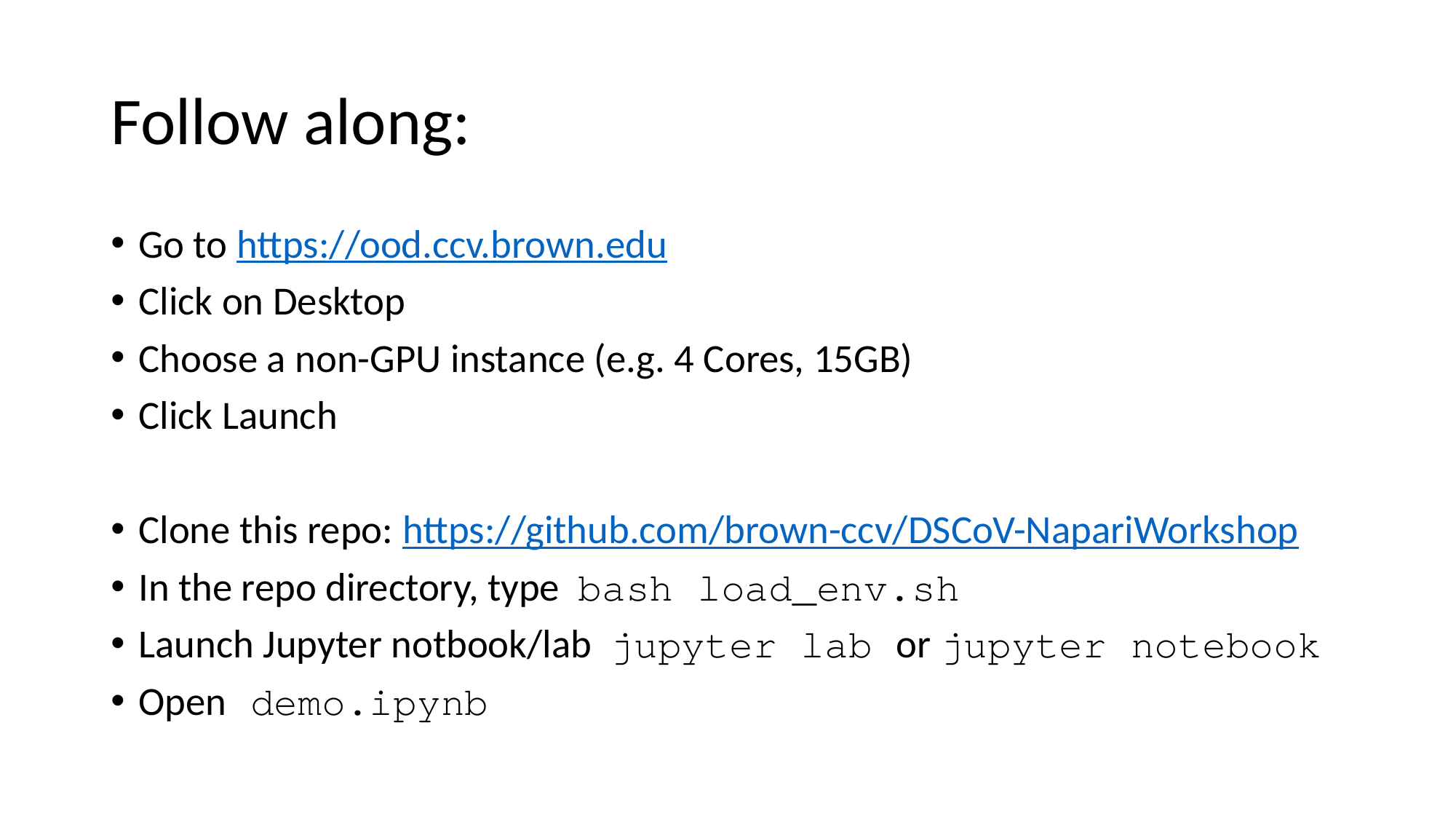

# Follow along:
Go to https://ood.ccv.brown.edu
Click on Desktop
Choose a non-GPU instance (e.g. 4 Cores, 15GB)
Click Launch

Clone this repo: https://github.com/brown-ccv/DSCoV-NapariWorkshop
In the repo directory, type  bash load_env.sh
Launch Jupyter notbook/lab  jupyter lab or jupyter notebook
Open demo.ipynb